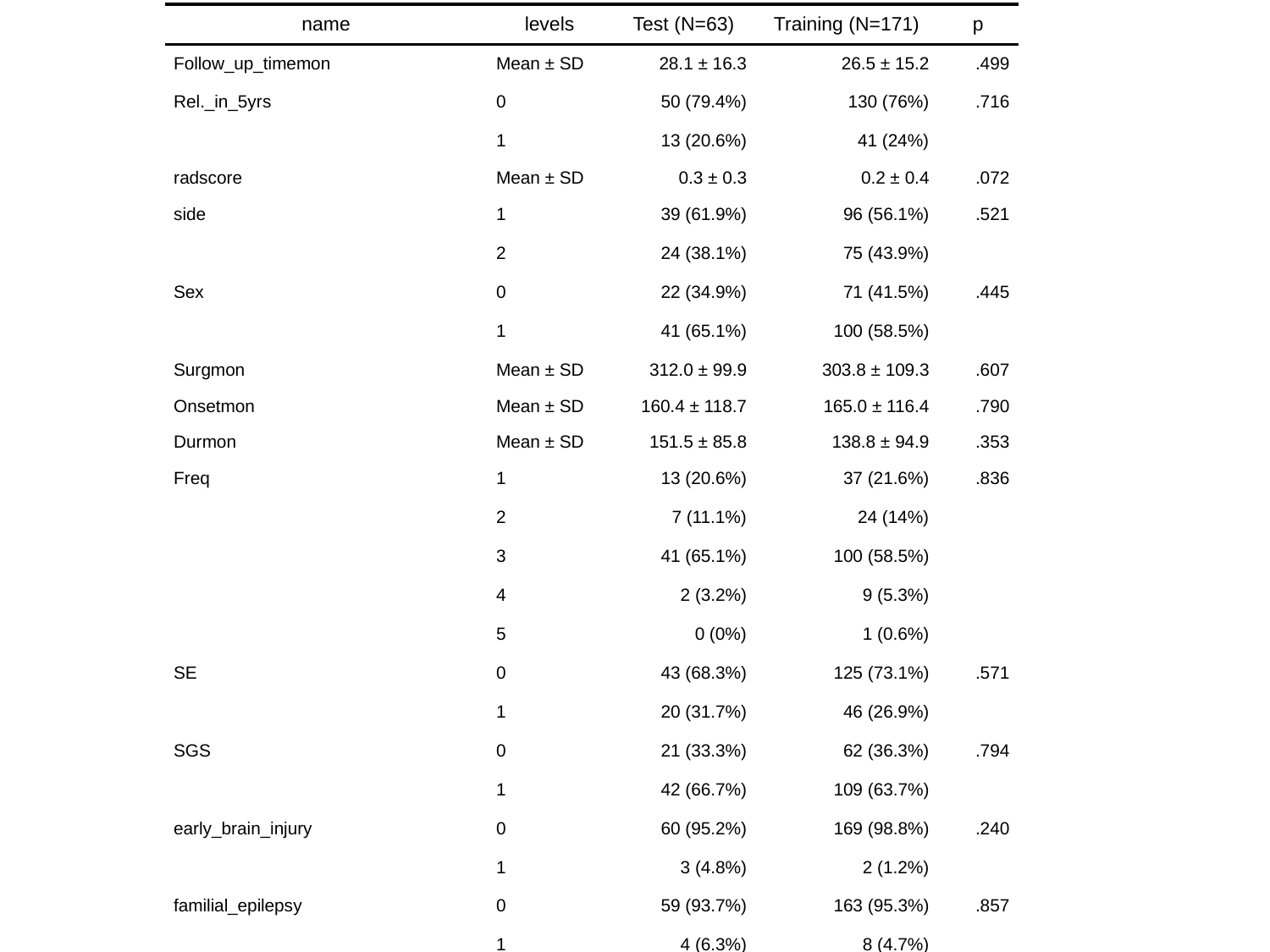

| name | levels | Test (N=63) | Training (N=171) | p |
| --- | --- | --- | --- | --- |
| Follow\_up\_timemon | Mean ± SD | 28.1 ± 16.3 | 26.5 ± 15.2 | .499 |
| Rel.\_in\_5yrs | 0 | 50 (79.4%) | 130 (76%) | .716 |
|  | 1 | 13 (20.6%) | 41 (24%) |  |
| radscore | Mean ± SD | 0.3 ± 0.3 | 0.2 ± 0.4 | .072 |
| side | 1 | 39 (61.9%) | 96 (56.1%) | .521 |
|  | 2 | 24 (38.1%) | 75 (43.9%) |  |
| Sex | 0 | 22 (34.9%) | 71 (41.5%) | .445 |
|  | 1 | 41 (65.1%) | 100 (58.5%) |  |
| Surgmon | Mean ± SD | 312.0 ± 99.9 | 303.8 ± 109.3 | .607 |
| Onsetmon | Mean ± SD | 160.4 ± 118.7 | 165.0 ± 116.4 | .790 |
| Durmon | Mean ± SD | 151.5 ± 85.8 | 138.8 ± 94.9 | .353 |
| Freq | 1 | 13 (20.6%) | 37 (21.6%) | .836 |
|  | 2 | 7 (11.1%) | 24 (14%) |  |
|  | 3 | 41 (65.1%) | 100 (58.5%) |  |
|  | 4 | 2 (3.2%) | 9 (5.3%) |  |
|  | 5 | 0 (0%) | 1 (0.6%) |  |
| SE | 0 | 43 (68.3%) | 125 (73.1%) | .571 |
|  | 1 | 20 (31.7%) | 46 (26.9%) |  |
| SGS | 0 | 21 (33.3%) | 62 (36.3%) | .794 |
|  | 1 | 42 (66.7%) | 109 (63.7%) |  |
| early\_brain\_injury | 0 | 60 (95.2%) | 169 (98.8%) | .240 |
|  | 1 | 3 (4.8%) | 2 (1.2%) |  |
| familial\_epilepsy | 0 | 59 (93.7%) | 163 (95.3%) | .857 |
|  | 1 | 4 (6.3%) | 8 (4.7%) |  |
| brain\_hypoxia | 0 | 61 (96.8%) | 167 (97.7%) | 1.000 |
|  | 1 | 2 (3.2%) | 4 (2.3%) |  |
| Central\_Nervous\_System\_Infections | 0 | 58 (92.1%) | 159 (93%) | 1.000 |
|  | 1 | 5 (7.9%) | 12 (7%) |  |
| traumatic\_brain\_injury | 0 | 50 (79.4%) | 134 (78.4%) | 1.000 |
|  | 1 | 13 (20.6%) | 37 (21.6%) |  |
| history\_of\_previous\_surgery | 0 | 60 (95.2%) | 161 (94.2%) | 1.000 |
|  | 1 | 3 (4.8%) | 10 (5.8%) |  |
| MRI | 0 | 8 (12.7%) | 14 (8.2%) | .426 |
|  | 1 | 55 (87.3%) | 157 (91.8%) |  |